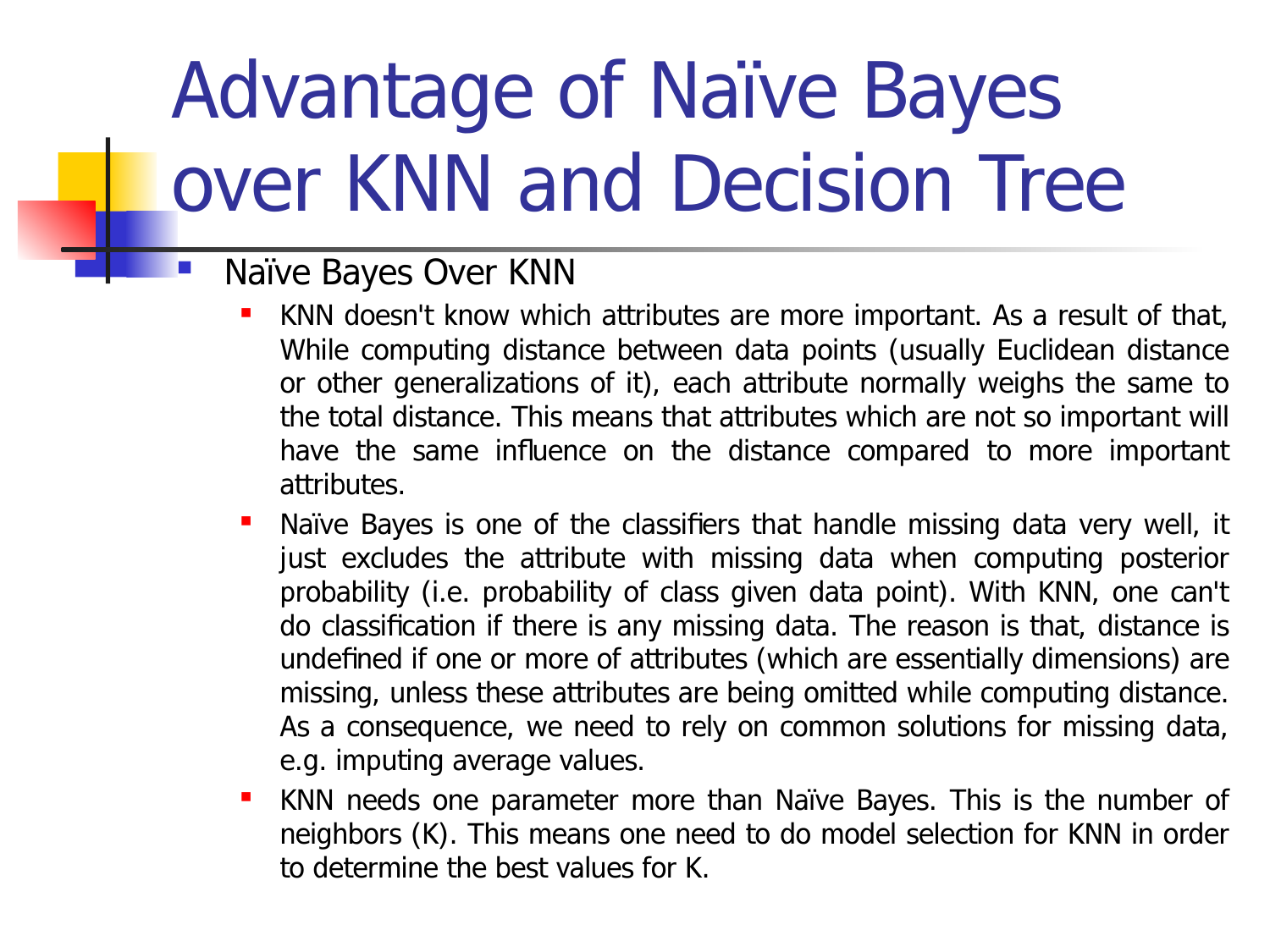

# Advantage of Naïve Bayes over KNN and Decision Tree
Naïve Bayes Over KNN
KNN doesn't know which attributes are more important. As a result of that, While computing distance between data points (usually Euclidean distance or other generalizations of it), each attribute normally weighs the same to the total distance. This means that attributes which are not so important will have the same influence on the distance compared to more important attributes.
Naïve Bayes is one of the classifiers that handle missing data very well, it just excludes the attribute with missing data when computing posterior probability (i.e. probability of class given data point). With KNN, one can't do classification if there is any missing data. The reason is that, distance is undefined if one or more of attributes (which are essentially dimensions) are missing, unless these attributes are being omitted while computing distance. As a consequence, we need to rely on common solutions for missing data, e.g. imputing average values.
KNN needs one parameter more than Naïve Bayes. This is the number of neighbors (K). This means one need to do model selection for KNN in order to determine the best values for K.